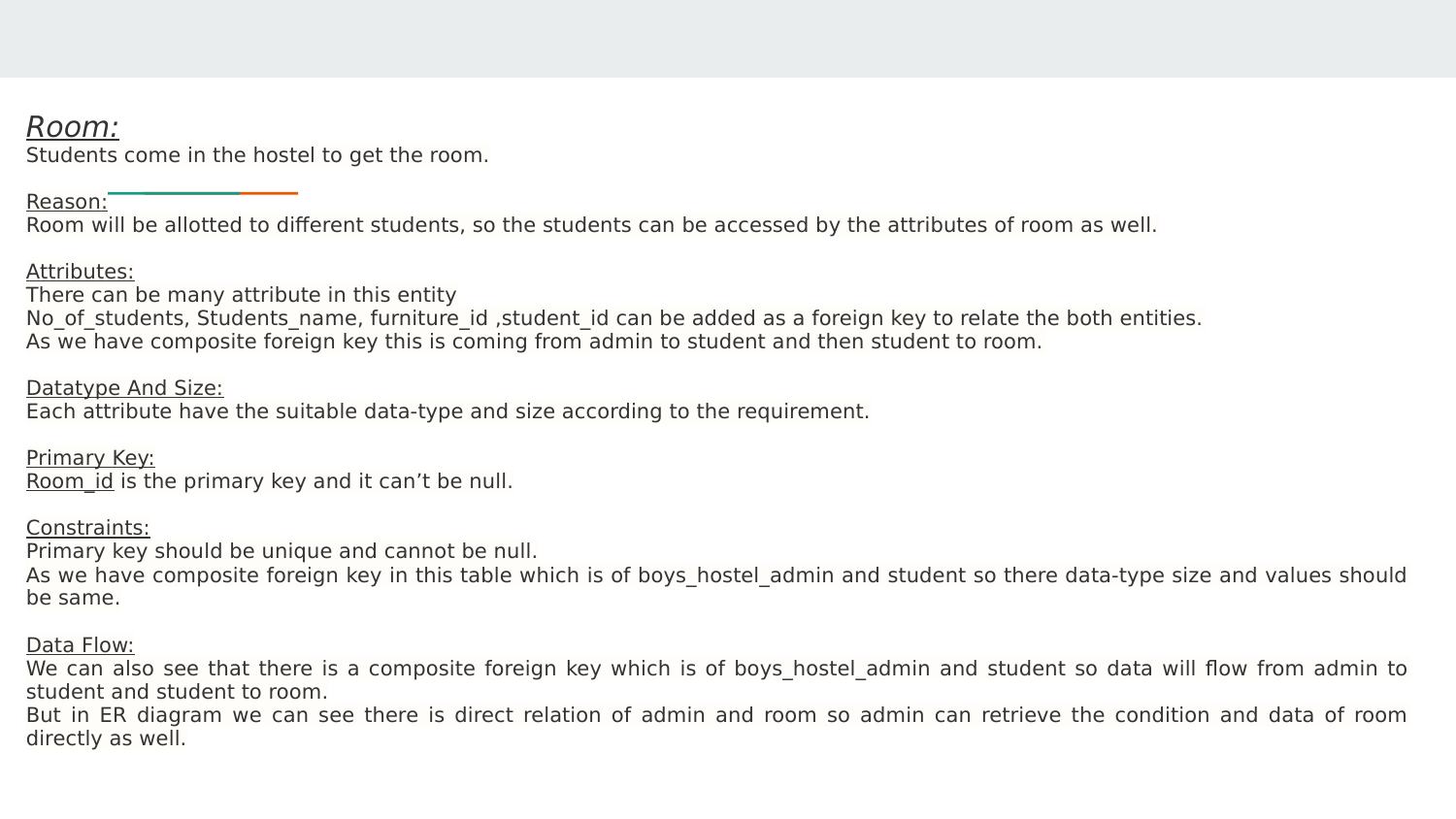

Room:
Students come in the hostel to get the room.

Reason:
Room will be allotted to different students, so the students can be accessed by the attributes of room as well.

Attributes:
There can be many attribute in this entity
No_of_students, Students_name, furniture_id ,student_id can be added as a foreign key to relate the both entities.
As we have composite foreign key this is coming from admin to student and then student to room.

Datatype And Size:
Each attribute have the suitable data-type and size according to the requirement.

Primary Key:
Room_id is the primary key and it can’t be null.

Constraints:
Primary key should be unique and cannot be null.
As we have composite foreign key in this table which is of boys_hostel_admin and student so there data-type size and values should be same.

Data Flow:
We can also see that there is a composite foreign key which is of boys_hostel_admin and student so data will flow from admin to student and student to room.
But in ER diagram we can see there is direct relation of admin and room so admin can retrieve the condition and data of room directly as well.